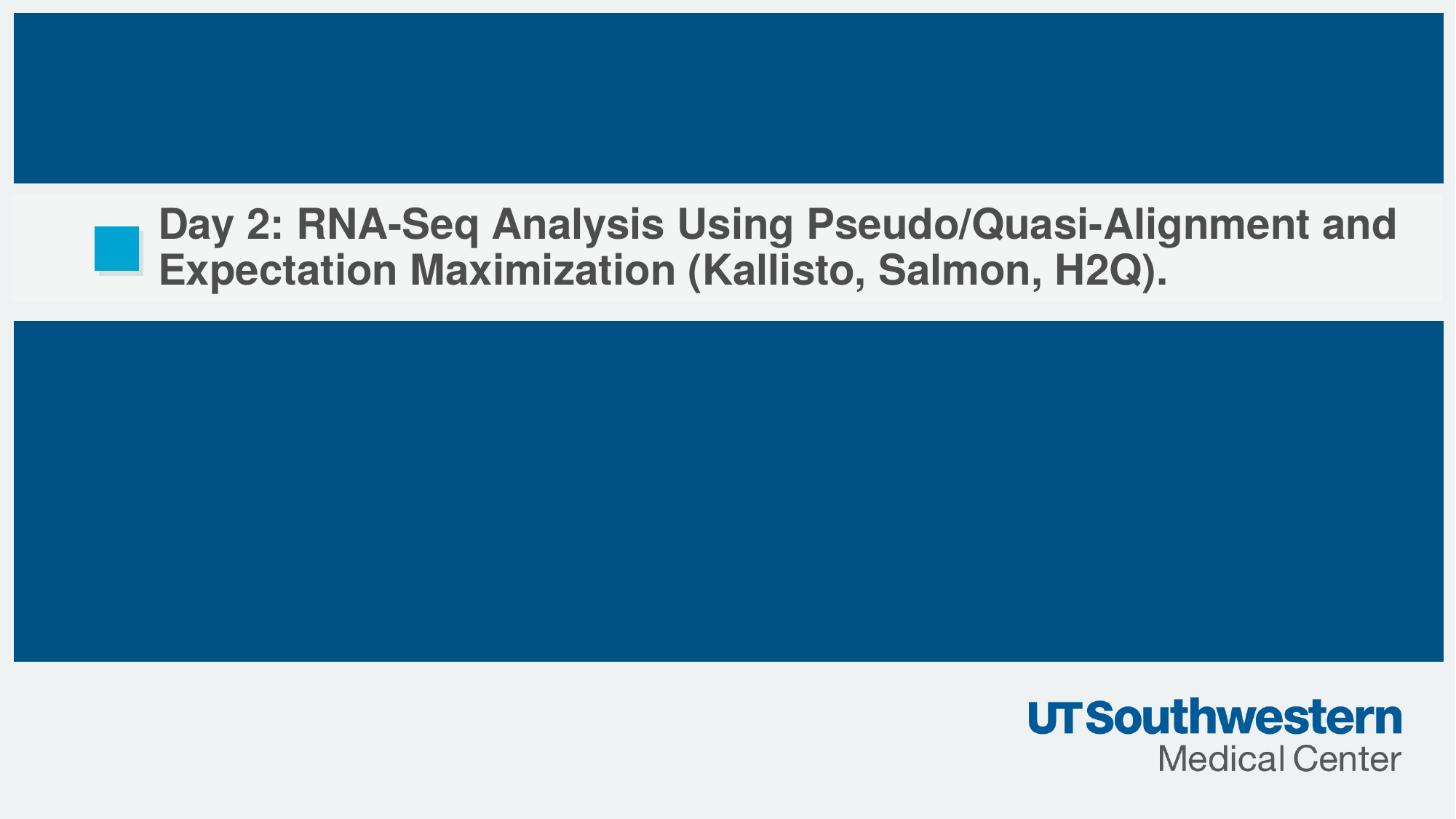

# Day 2: RNA-Seq Analysis Using Pseudo/Quasi-Alignment and Expectation Maximization (Kallisto, Salmon, H2Q).